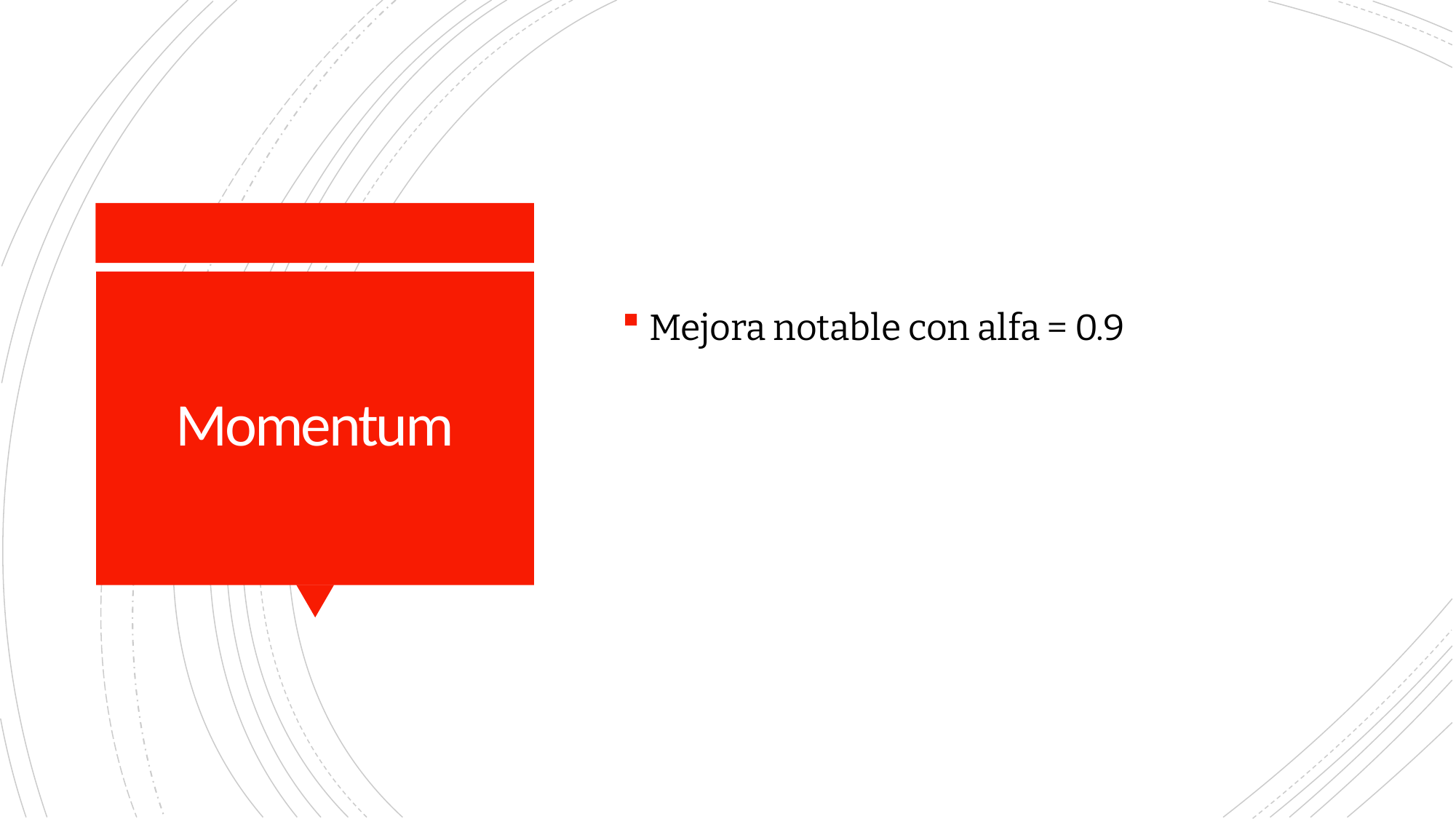

Mejora notable con alfa = 0.9

# Momentum